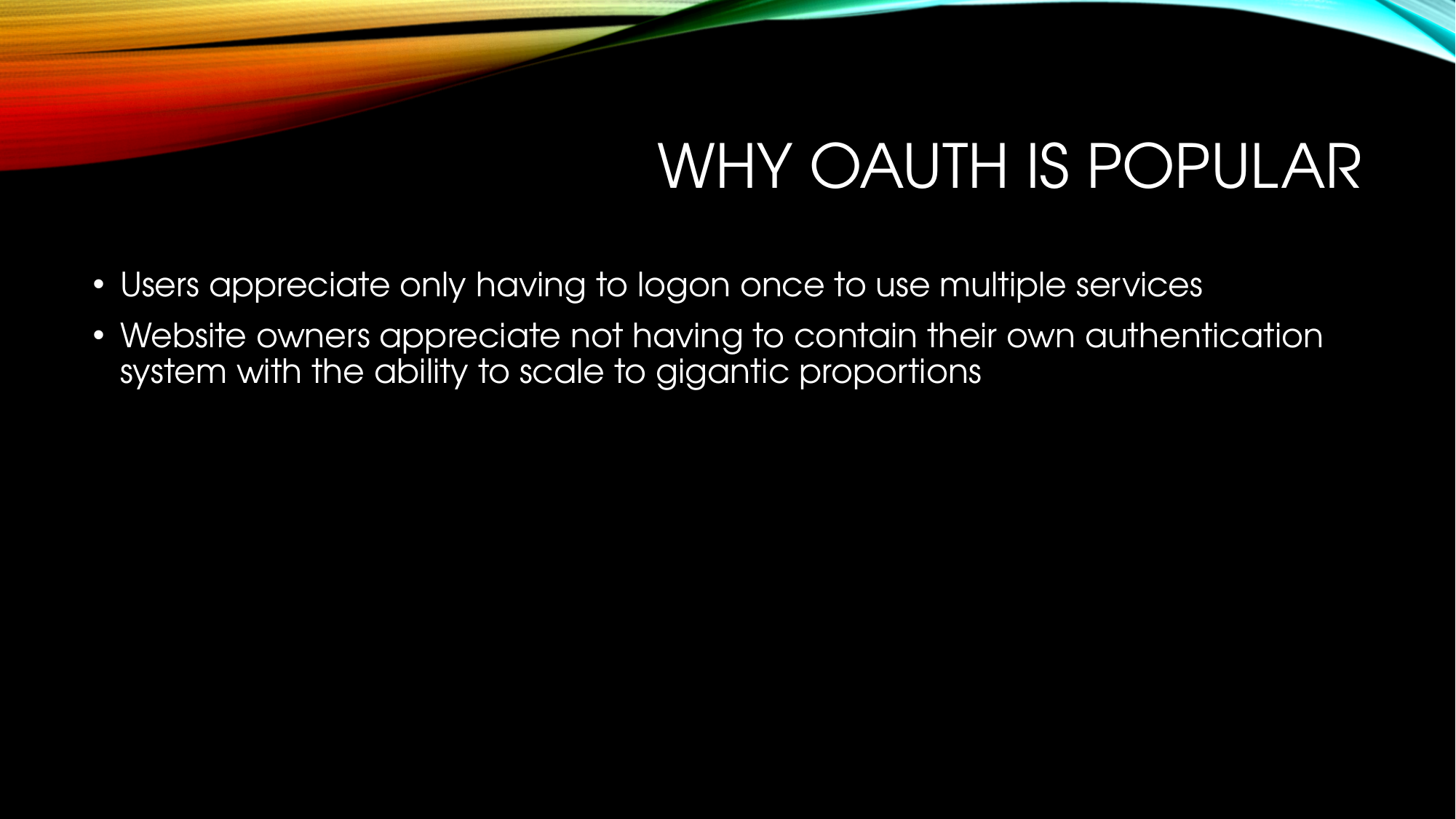

# Why Oauth is popular
Users appreciate only having to logon once to use multiple services
Website owners appreciate not having to contain their own authentication system with the ability to scale to gigantic proportions